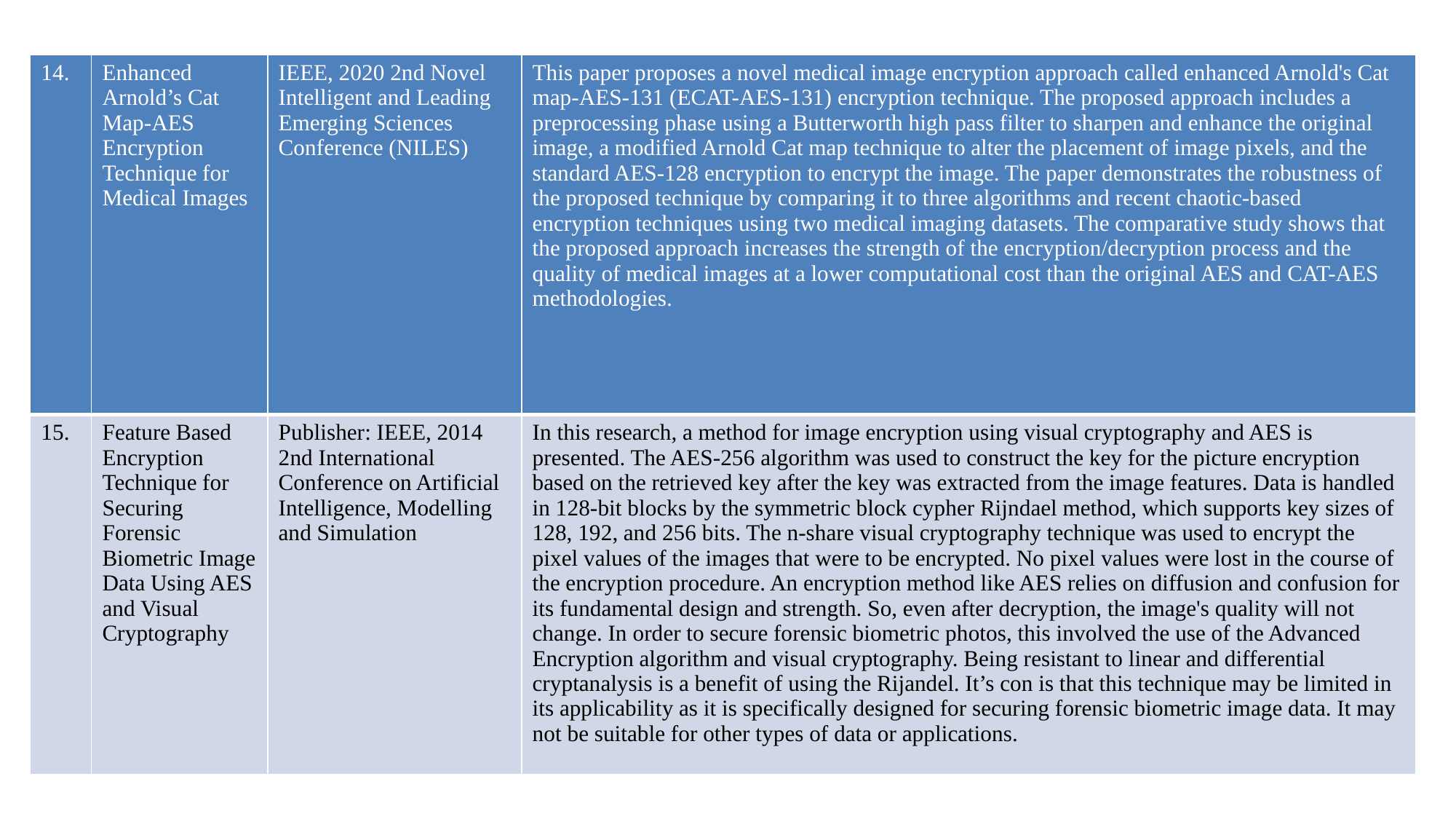

| 14. | Enhanced Arnold’s Cat Map-AES Encryption Technique for Medical Images | IEEE, 2020 2nd Novel Intelligent and Leading Emerging Sciences Conference (NILES) | This paper proposes a novel medical image encryption approach called enhanced Arnold's Cat map-AES-131 (ECAT-AES-131) encryption technique. The proposed approach includes a preprocessing phase using a Butterworth high pass filter to sharpen and enhance the original image, a modified Arnold Cat map technique to alter the placement of image pixels, and the standard AES-128 encryption to encrypt the image. The paper demonstrates the robustness of the proposed technique by comparing it to three algorithms and recent chaotic-based encryption techniques using two medical imaging datasets. The comparative study shows that the proposed approach increases the strength of the encryption/decryption process and the quality of medical images at a lower computational cost than the original AES and CAT-AES methodologies. |
| --- | --- | --- | --- |
| 15. | Feature Based Encryption Technique for Securing Forensic Biometric Image Data Using AES and Visual Cryptography | Publisher: IEEE, 2014 2nd International Conference on Artificial Intelligence, Modelling and Simulation | In this research, a method for image encryption using visual cryptography and AES is presented. The AES-256 algorithm was used to construct the key for the picture encryption based on the retrieved key after the key was extracted from the image features. Data is handled in 128-bit blocks by the symmetric block cypher Rijndael method, which supports key sizes of 128, 192, and 256 bits. The n-share visual cryptography technique was used to encrypt the pixel values of the images that were to be encrypted. No pixel values were lost in the course of the encryption procedure. An encryption method like AES relies on diffusion and confusion for its fundamental design and strength. So, even after decryption, the image's quality will not change. In order to secure forensic biometric photos, this involved the use of the Advanced Encryption algorithm and visual cryptography. Being resistant to linear and differential cryptanalysis is a benefit of using the Rijandel. It’s con is that this technique may be limited in its applicability as it is specifically designed for securing forensic biometric image data. It may not be suitable for other types of data or applications. |